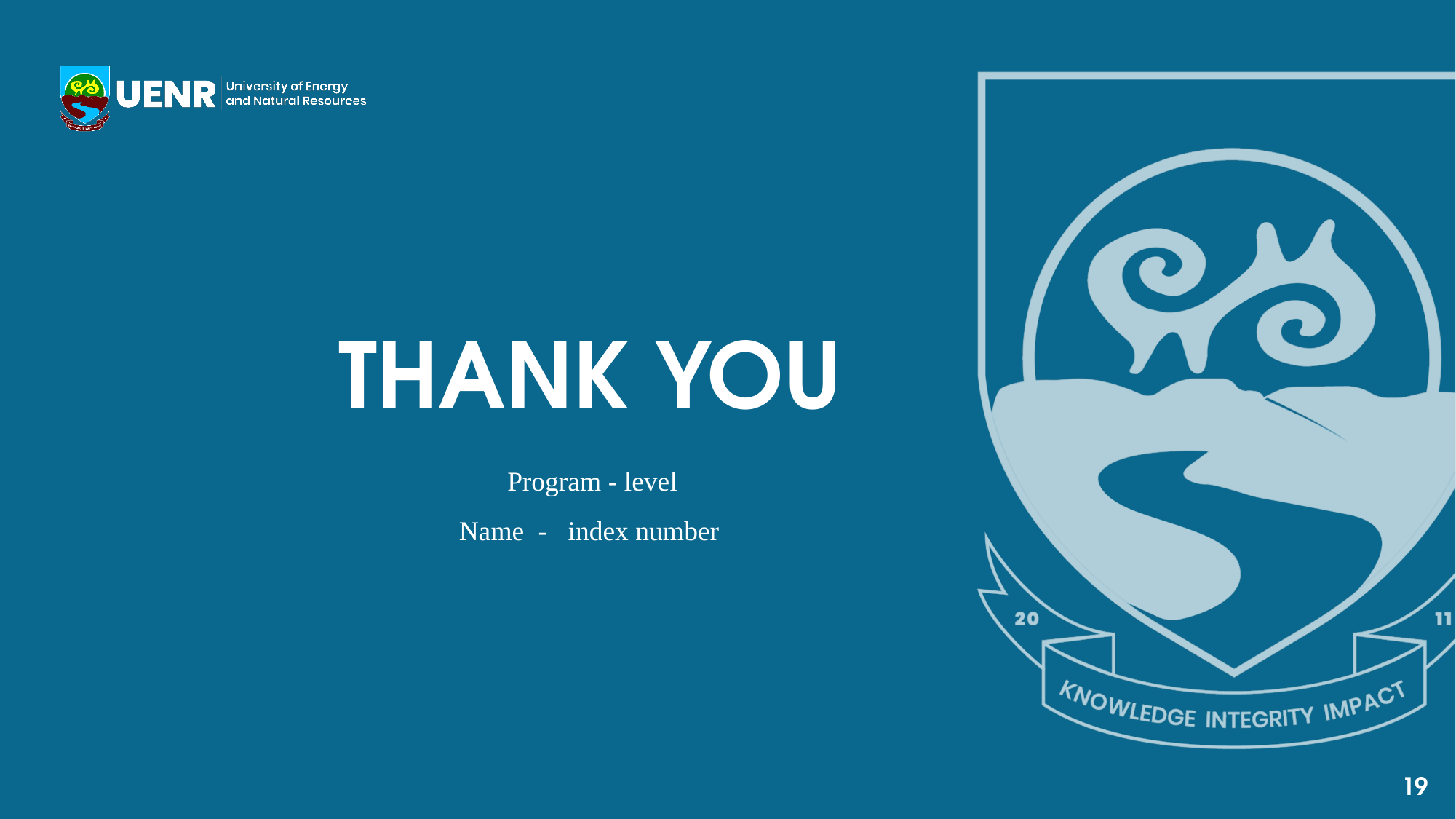

THANK YOU
Program - level
Name  -   index number
19